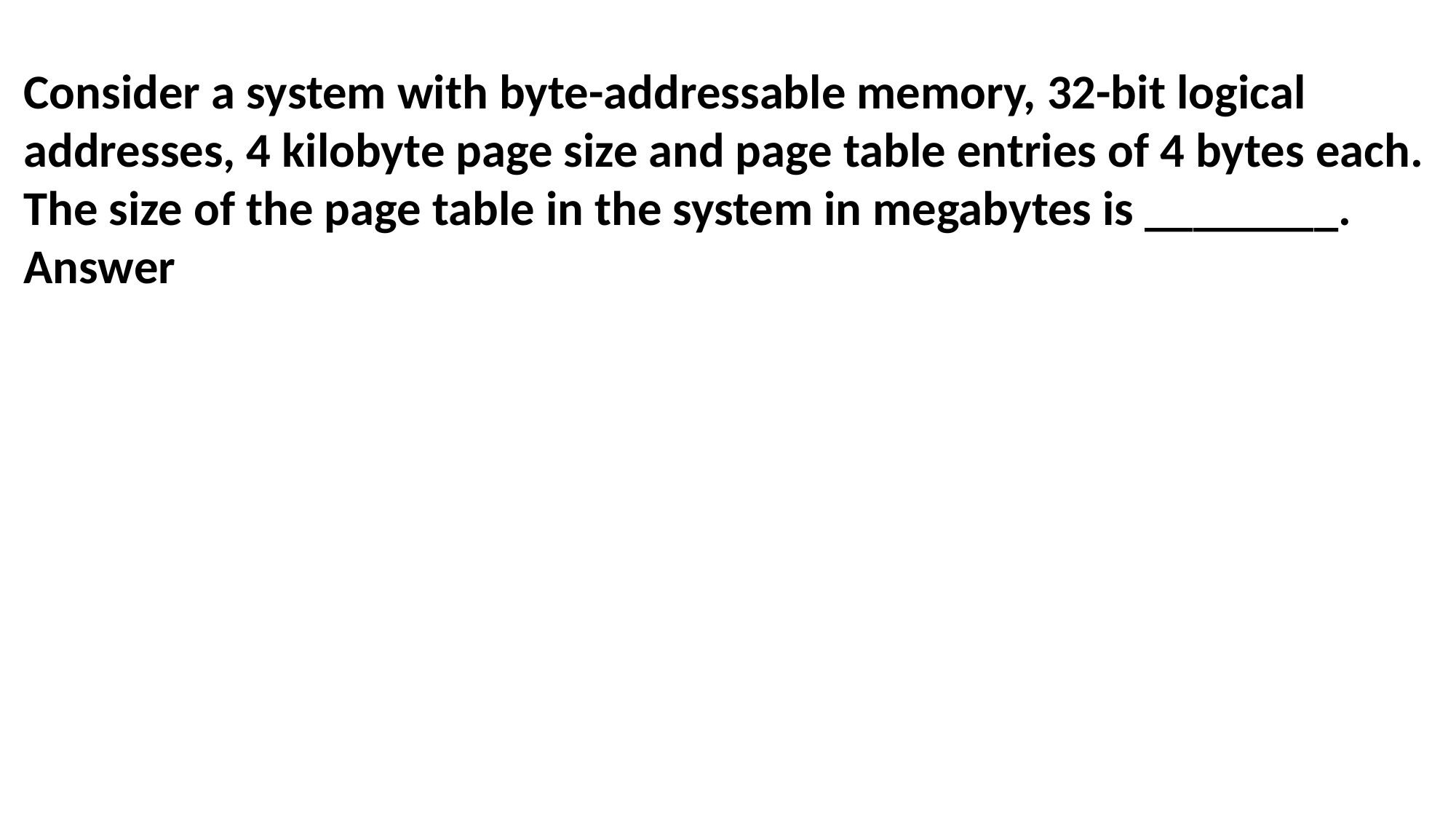

Consider a system with byte-addressable memory, 32-bit logical addresses, 4 kilobyte page size and page table entries of 4 bytes each. The size of the page table in the system in megabytes is ________.
Answer